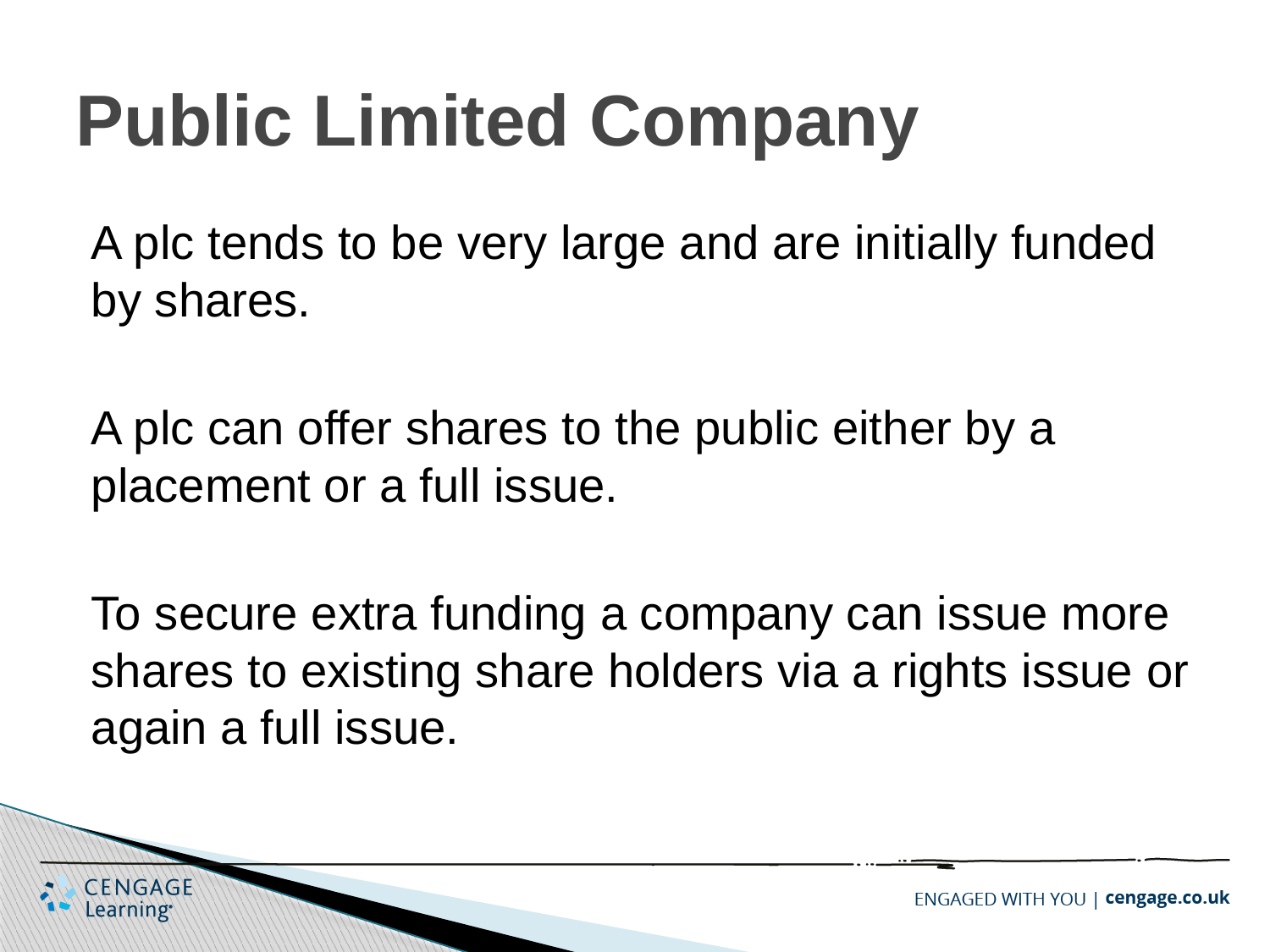

# Public Limited Company
A plc tends to be very large and are initially funded by shares.

A plc can offer shares to the public either by a placement or a full issue.

To secure extra funding a company can issue more shares to existing share holders via a rights issue or again a full issue.